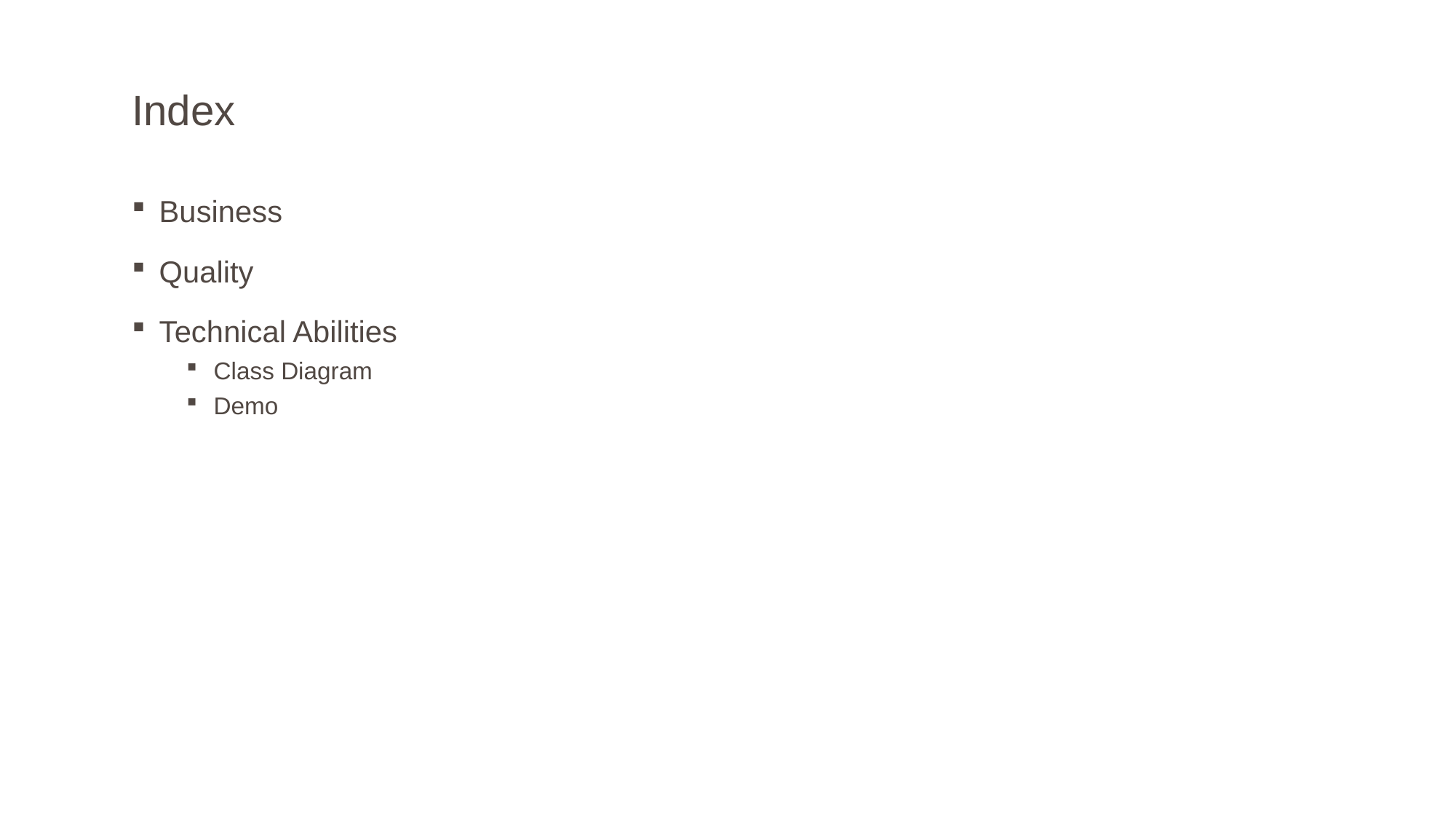

Index
Business
Quality
Technical Abilities
Class Diagram
Demo